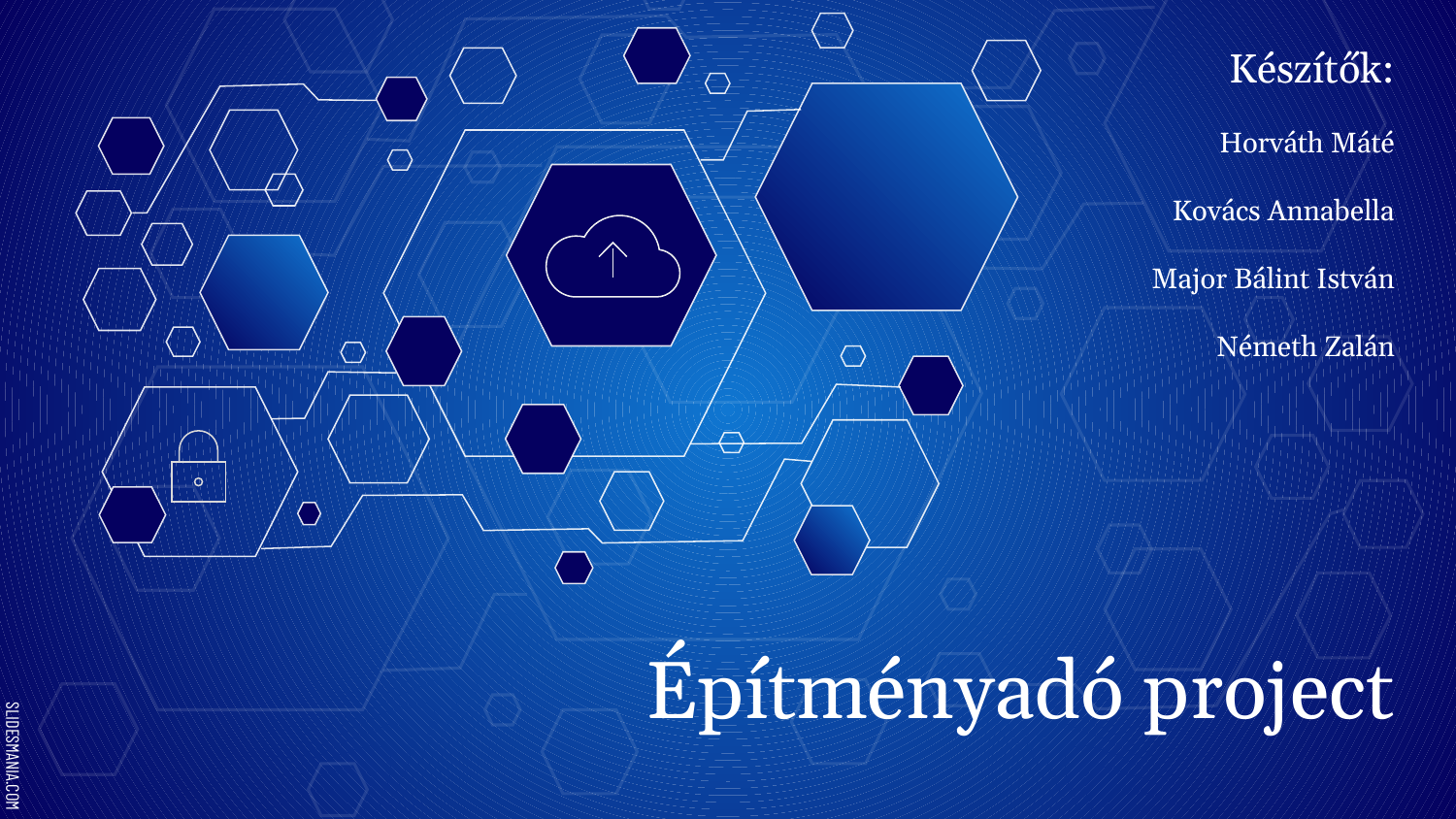

Készítők:
Horváth Máté
Kovács Annabella
Major Bálint István
Németh Zalán

# Építményadó project